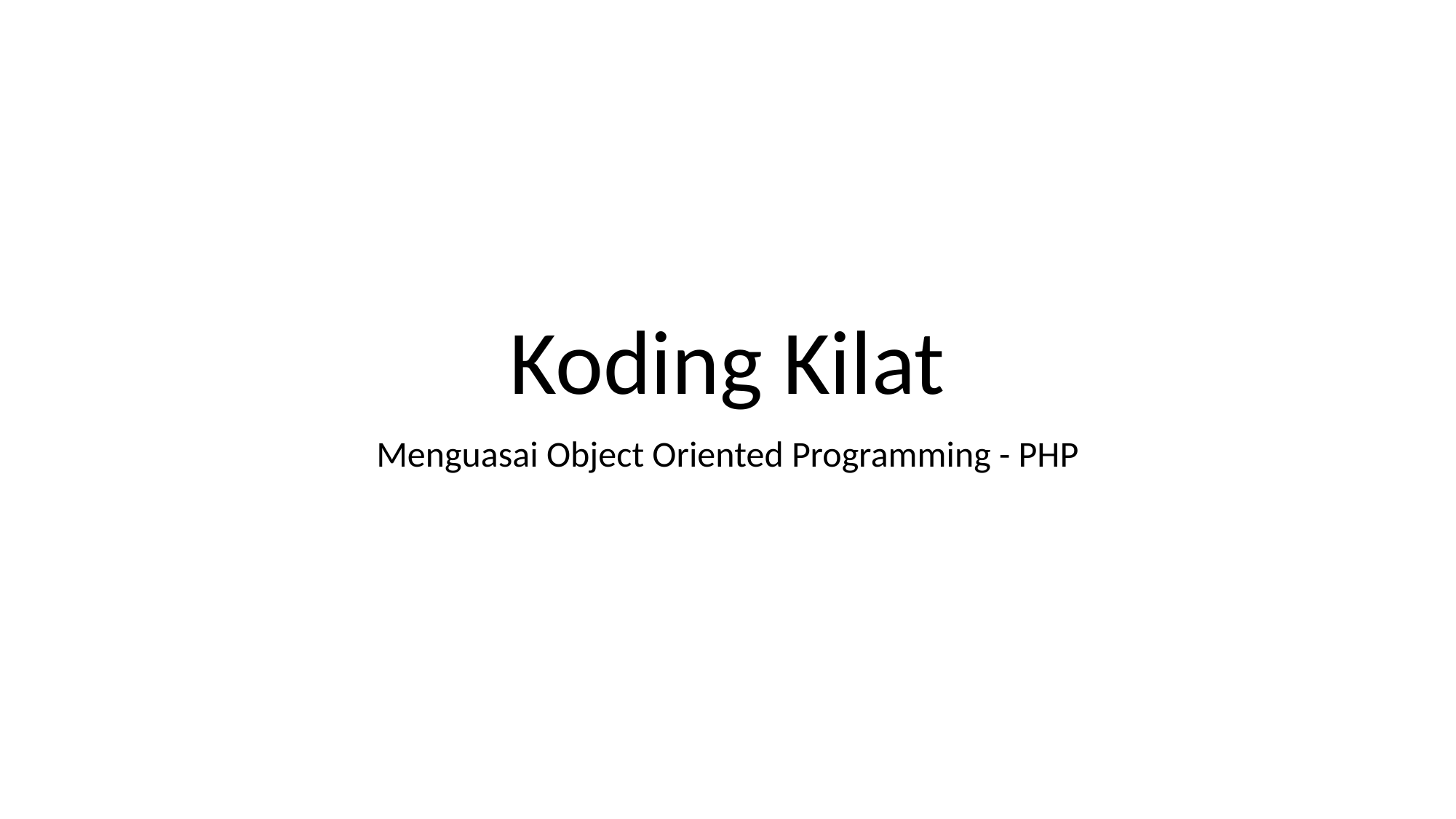

# Koding Kilat
Menguasai Object Oriented Programming - PHP